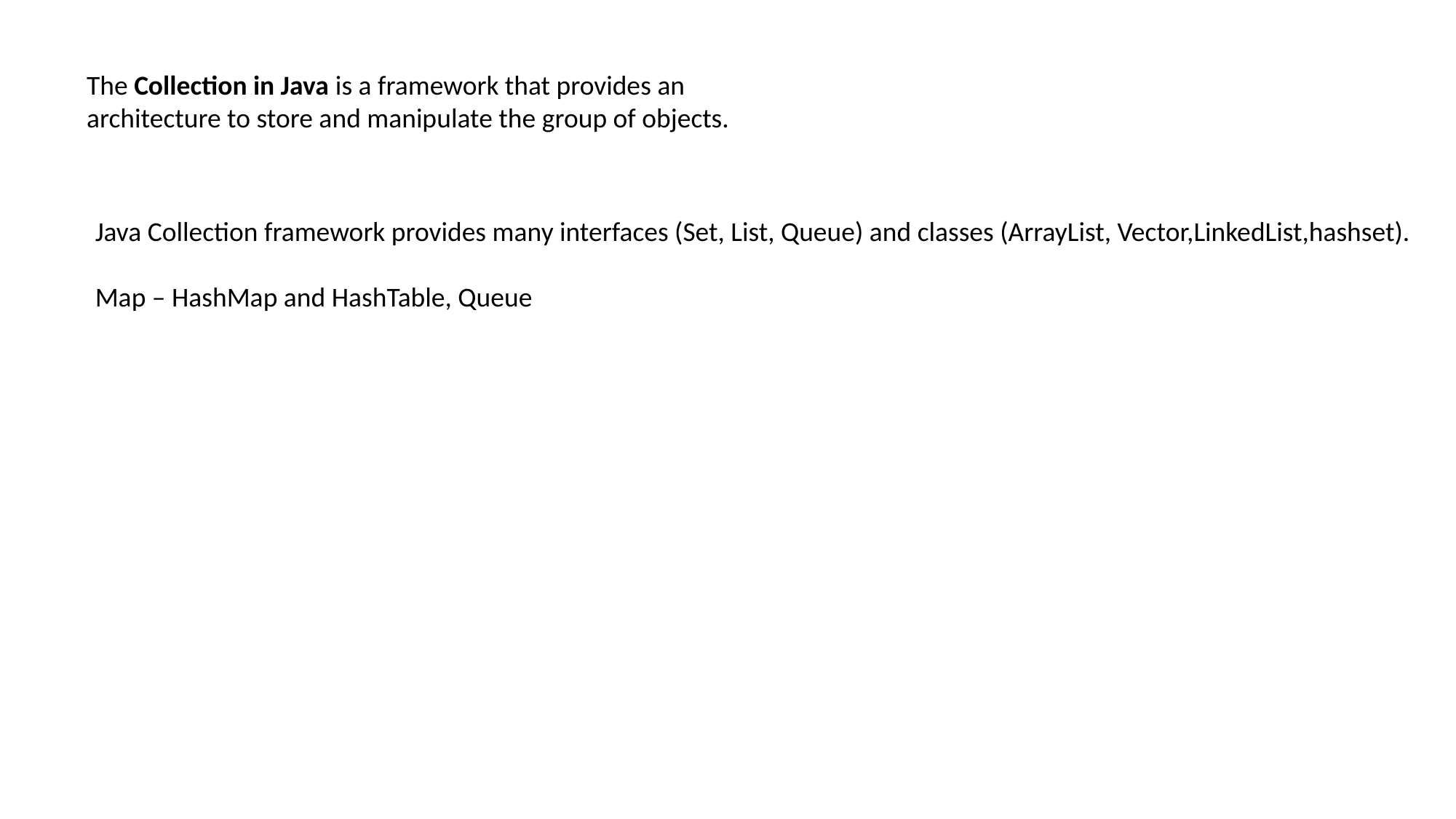

The Collection in Java is a framework that provides an architecture to store and manipulate the group of objects.
Java Collection framework provides many interfaces (Set, List, Queue) and classes (ArrayList, Vector,LinkedList,hashset).

Map – HashMap and HashTable, Queue